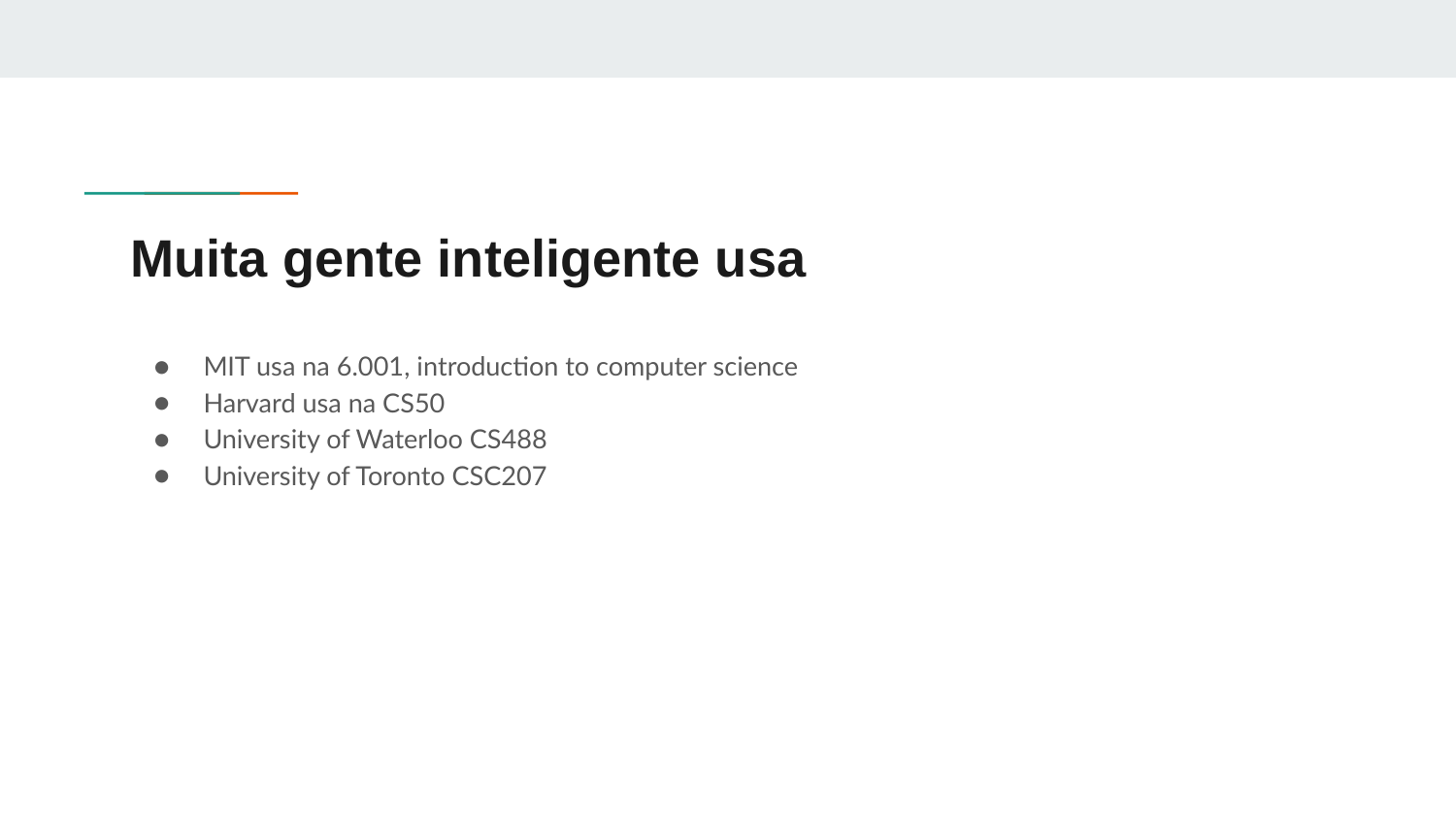

# Muita gente inteligente usa
MIT usa na 6.001, introduction to computer science
Harvard usa na CS50
University of Waterloo CS488
University of Toronto CSC207